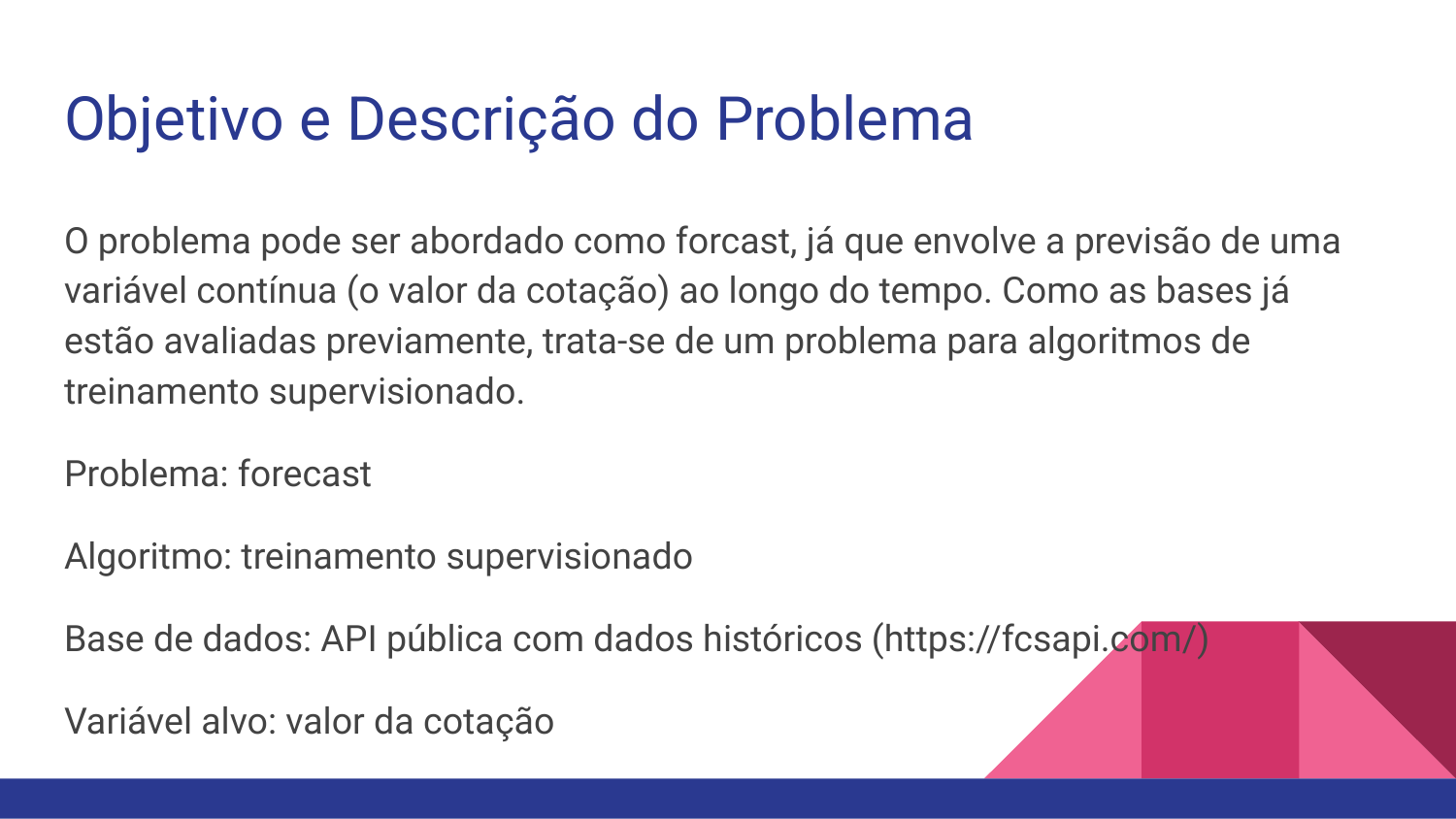

# Objetivo e Descrição do Problema
O problema pode ser abordado como forcast, já que envolve a previsão de uma variável contínua (o valor da cotação) ao longo do tempo. Como as bases já estão avaliadas previamente, trata-se de um problema para algoritmos de treinamento supervisionado.
Problema: forecast
Algoritmo: treinamento supervisionado
Base de dados: API pública com dados históricos (https://fcsapi.com/)
Variável alvo: valor da cotação